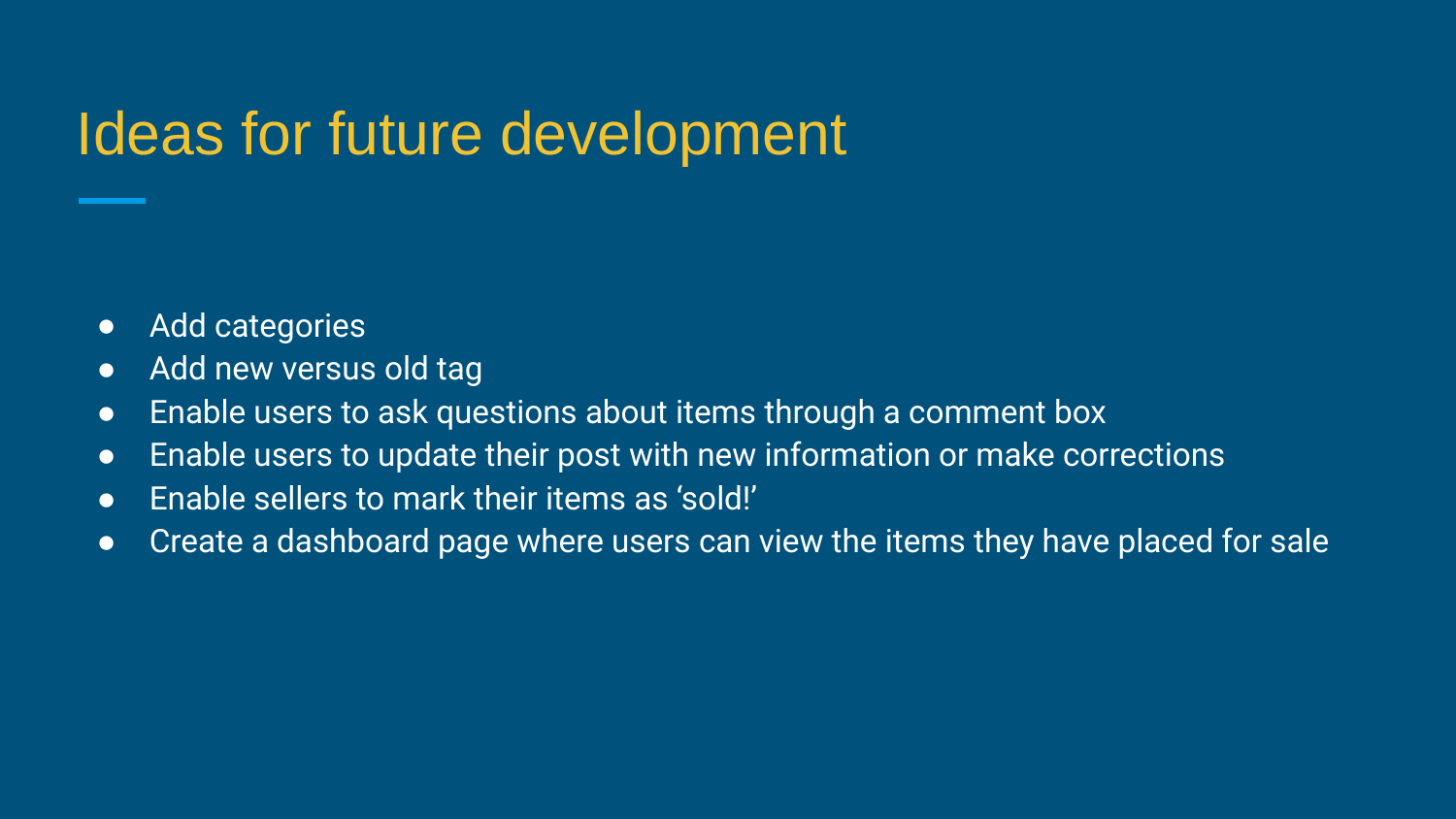

# Ideas for future development

Add categories
Add new versus old tag
Enable users to ask questions about items through a comment box
Enable users to update their post with new information or make corrections
Enable sellers to mark their items as ‘sold!’
Create a dashboard page where users can view the items they have placed for sale